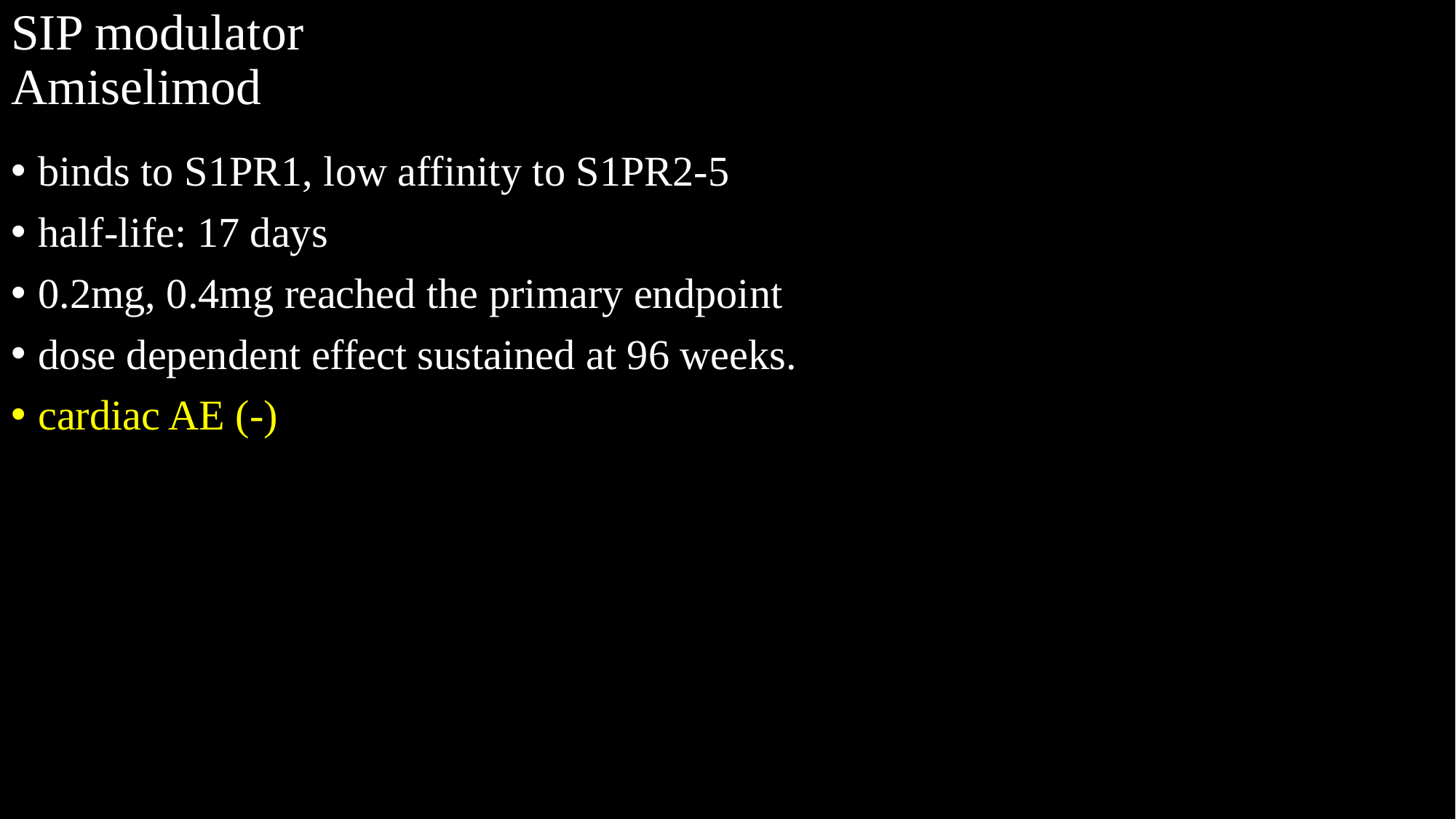

# SIP modulator Amiselimod
binds to S1PR1, low affinity to S1PR2-5
half-life: 17 days
0.2mg, 0.4mg reached the primary endpoint
dose dependent effect sustained at 96 weeks.
cardiac AE (-)